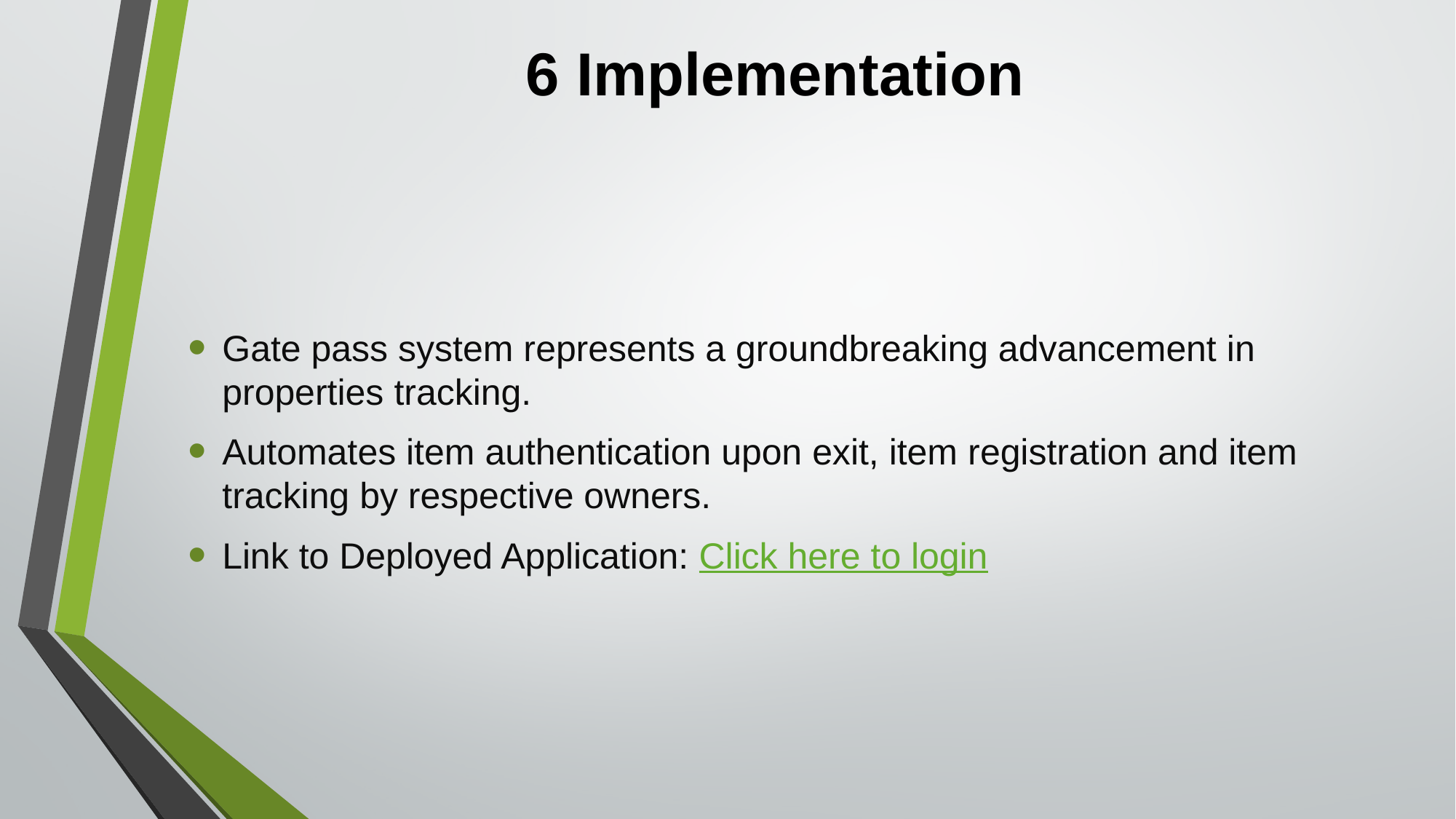

# 6 Implementation
Gate pass system represents a groundbreaking advancement in properties tracking.
Automates item authentication upon exit, item registration and item tracking by respective owners.
Link to Deployed Application: Click here to login